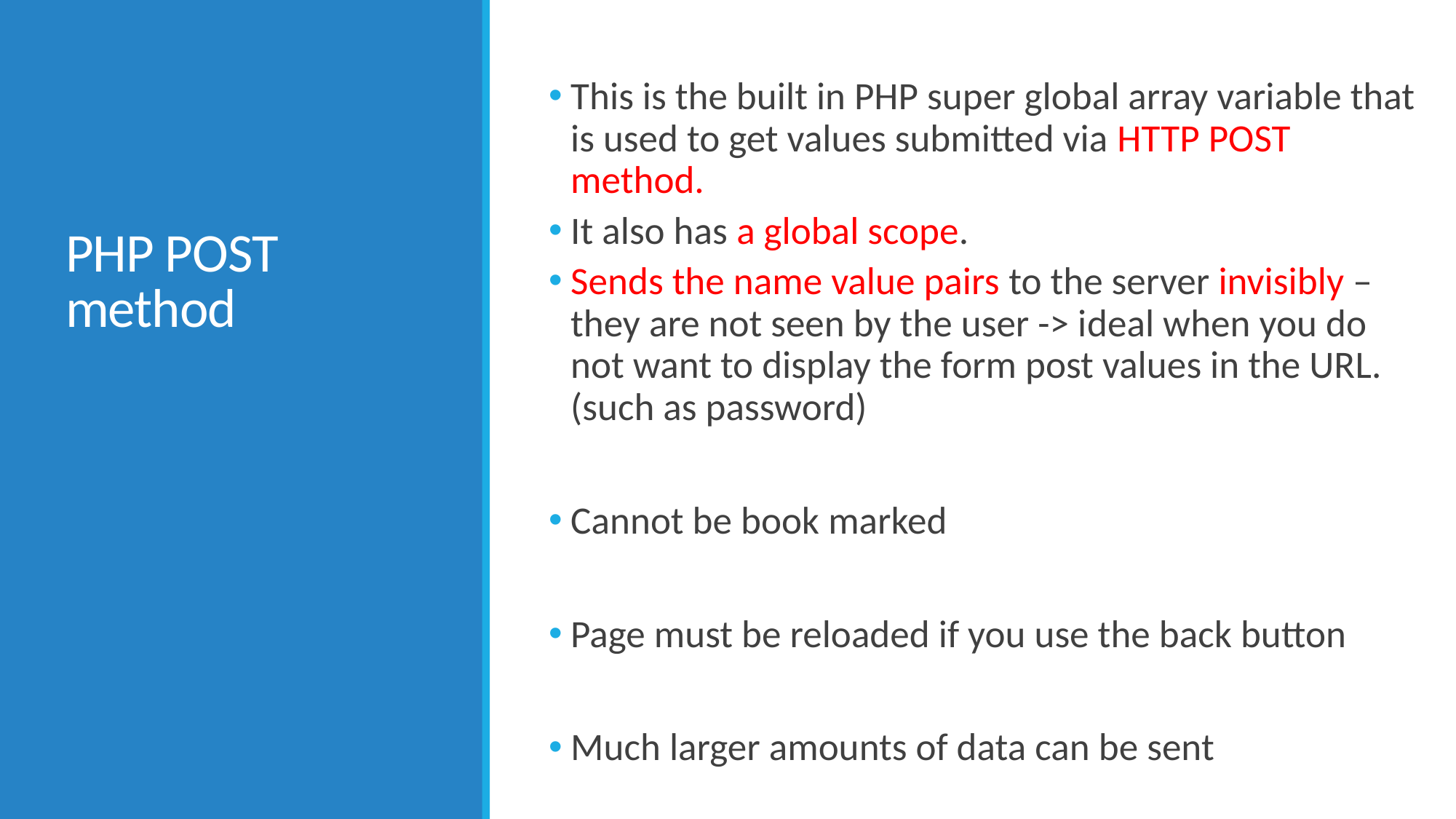

# PHP POST method
This is the built in PHP super global array variable that is used to get values submitted via HTTP POST method.
It also has a global scope.
Sends the name value pairs to the server invisibly – they are not seen by the user -> ideal when you do not want to display the form post values in the URL. (such as password)

Cannot be book marked

Page must be reloaded if you use the back button

Much larger amounts of data can be sent